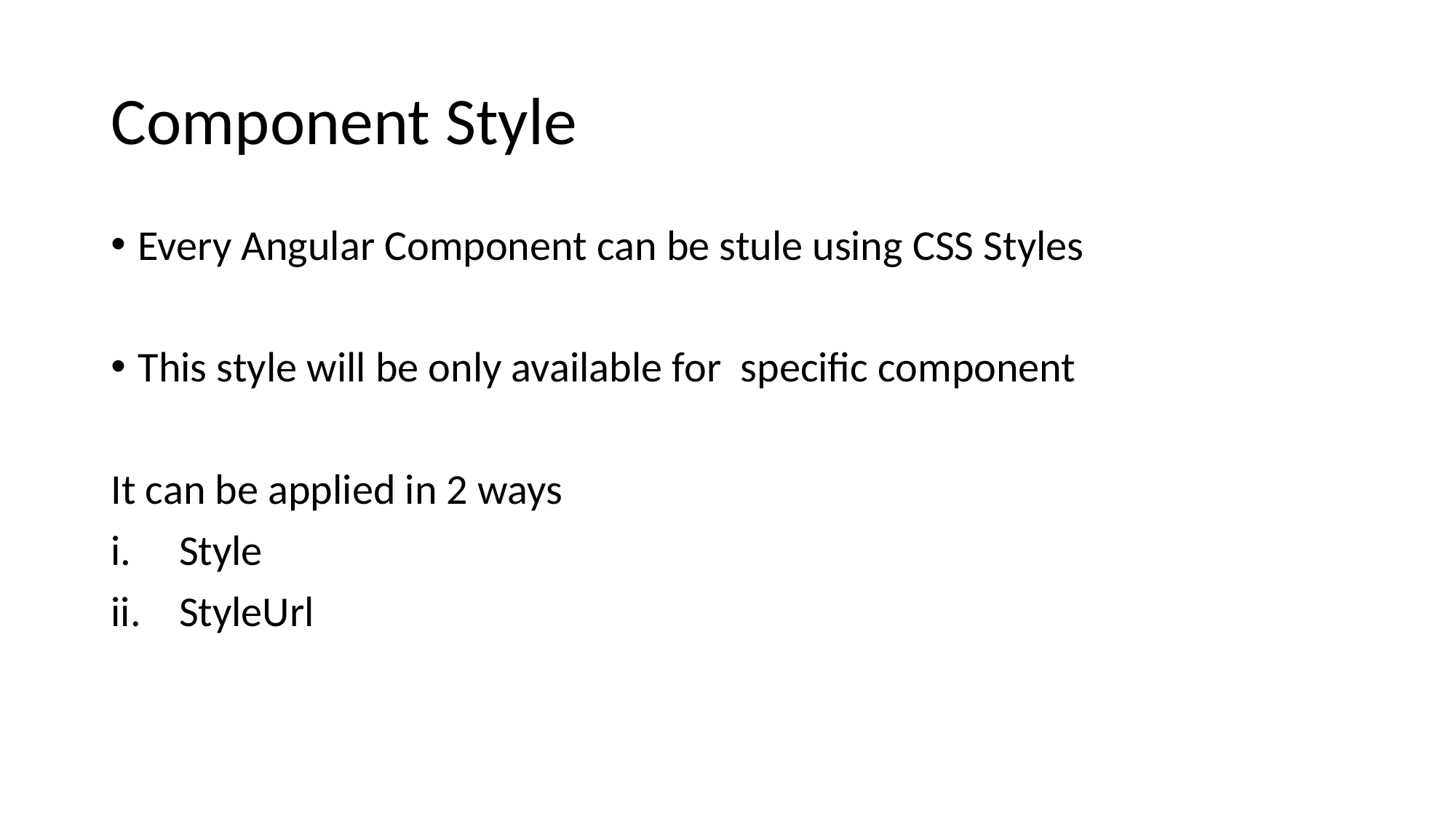

# Component Style
Every Angular Component can be stule using CSS Styles

This style will be only available for  specific component

It can be applied in 2 ways
Style
StyleUrl